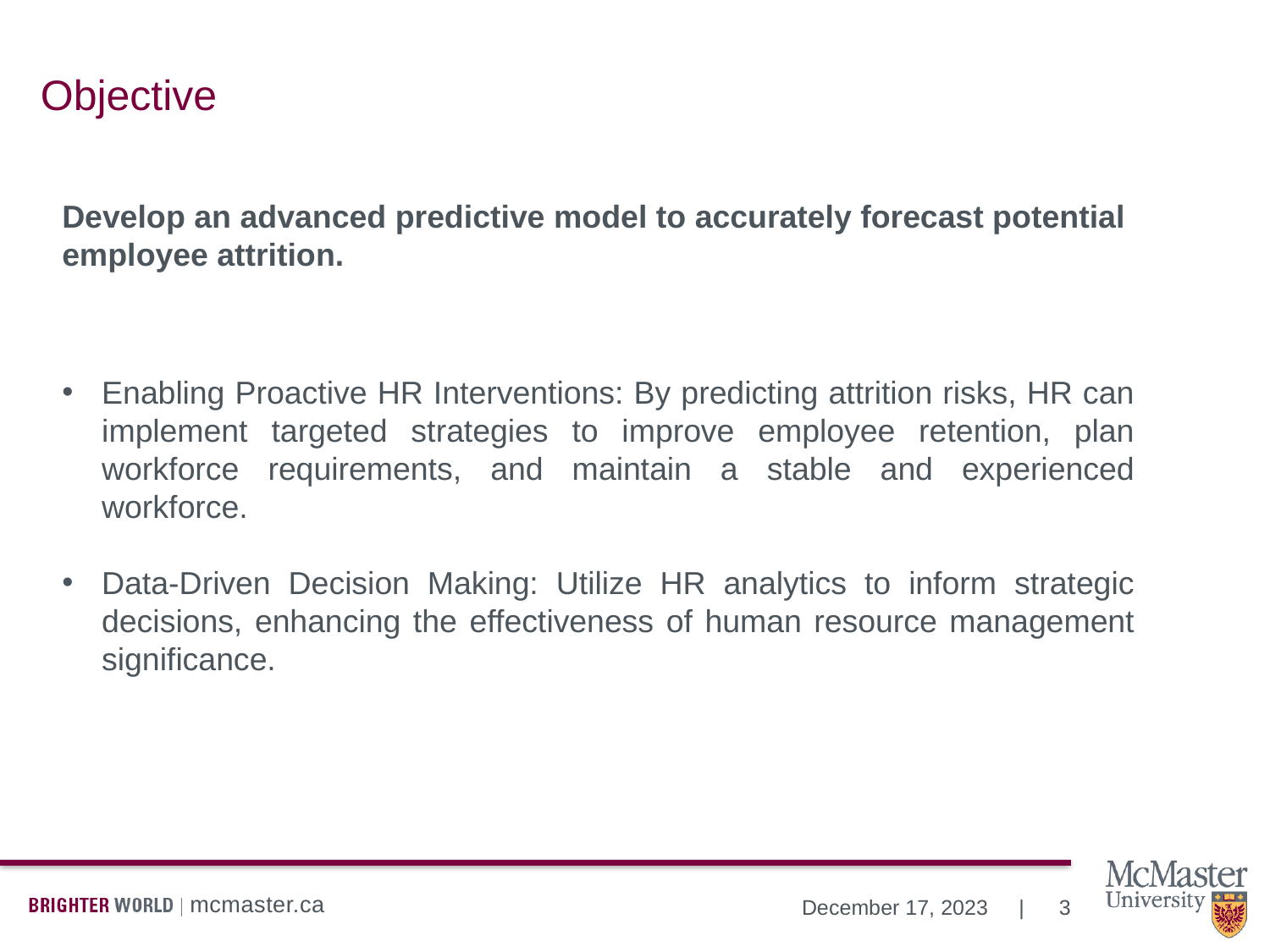

# Objective
Develop an advanced predictive model to accurately forecast potential employee attrition.
Enabling Proactive HR Interventions: By predicting attrition risks, HR can implement targeted strategies to improve employee retention, plan workforce requirements, and maintain a stable and experienced workforce.

Data-Driven Decision Making: Utilize HR analytics to inform strategic decisions, enhancing the effectiveness of human resource management significance.
3
December 17, 2023